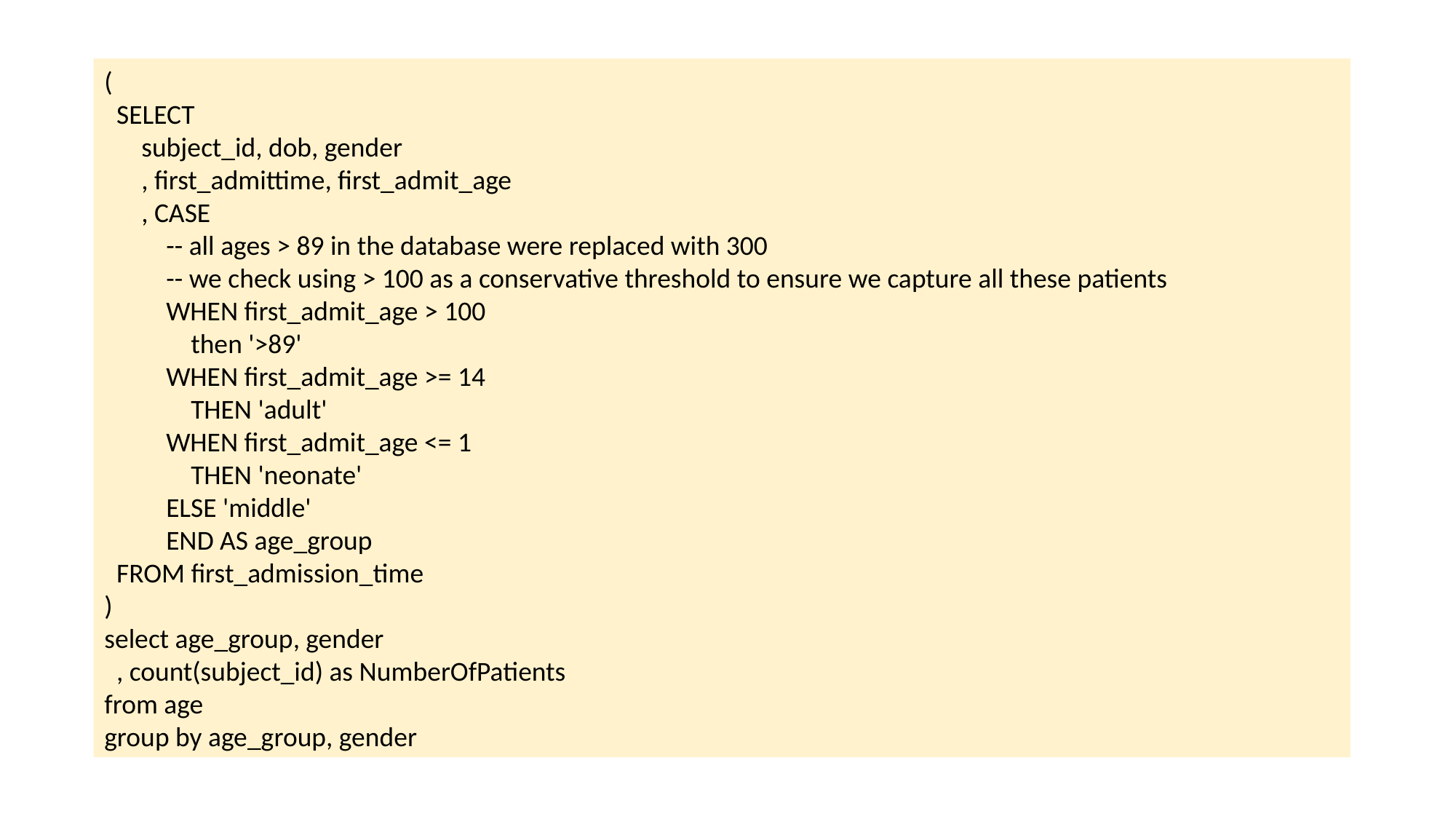

(
  SELECT
      subject_id, dob, gender
      , first_admittime, first_admit_age
      , CASE
          -- all ages > 89 in the database were replaced with 300
          -- we check using > 100 as a conservative threshold to ensure we capture all these patients
          WHEN first_admit_age > 100
              then '>89'
          WHEN first_admit_age >= 14
              THEN 'adult'
          WHEN first_admit_age <= 1
              THEN 'neonate'
          ELSE 'middle'
          END AS age_group
  FROM first_admission_time
)
select age_group, gender
  , count(subject_id) as NumberOfPatients
from age
group by age_group, gender